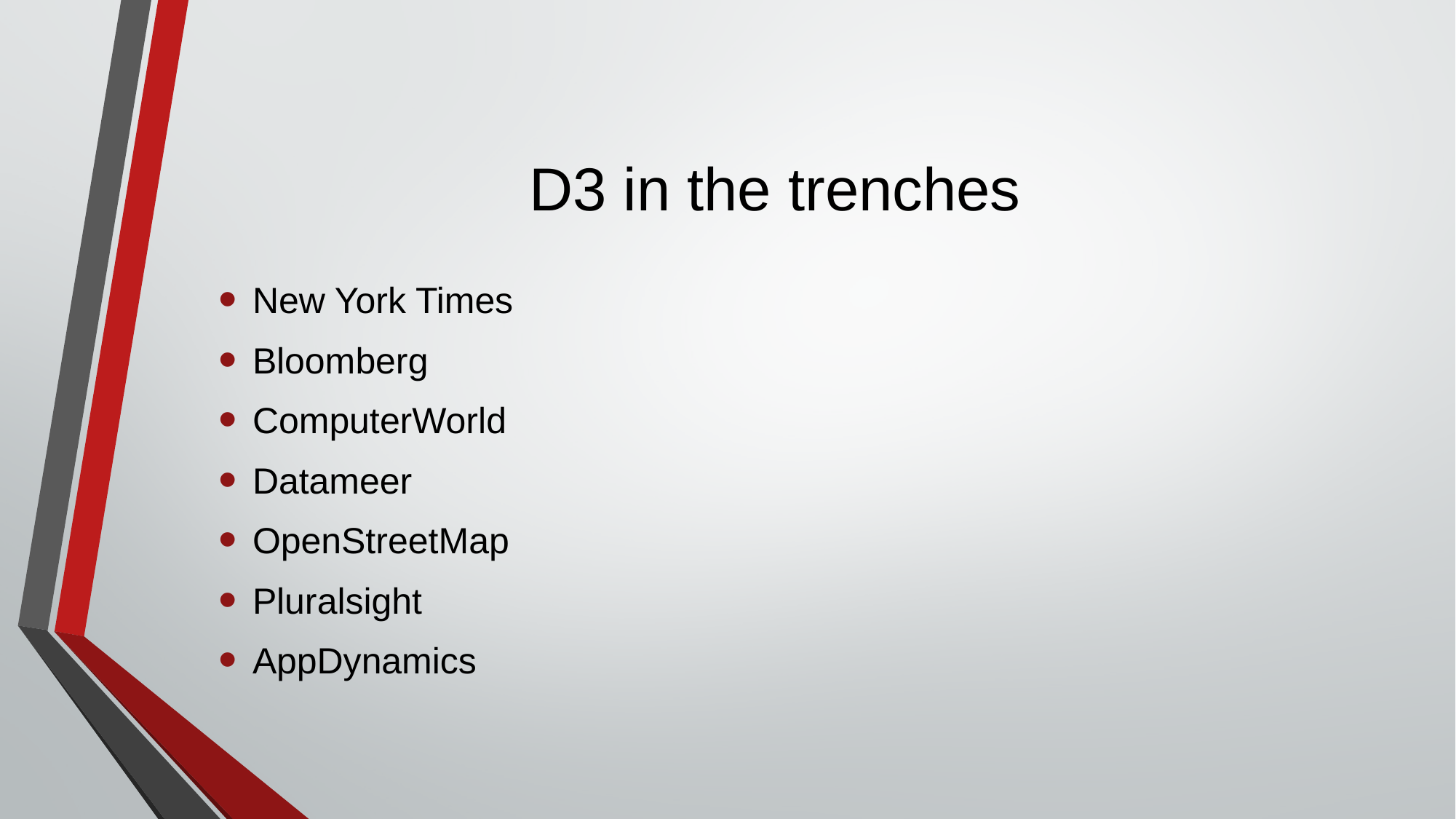

# D3 in the trenches
New York Times
Bloomberg
ComputerWorld
Datameer
OpenStreetMap
Pluralsight
AppDynamics